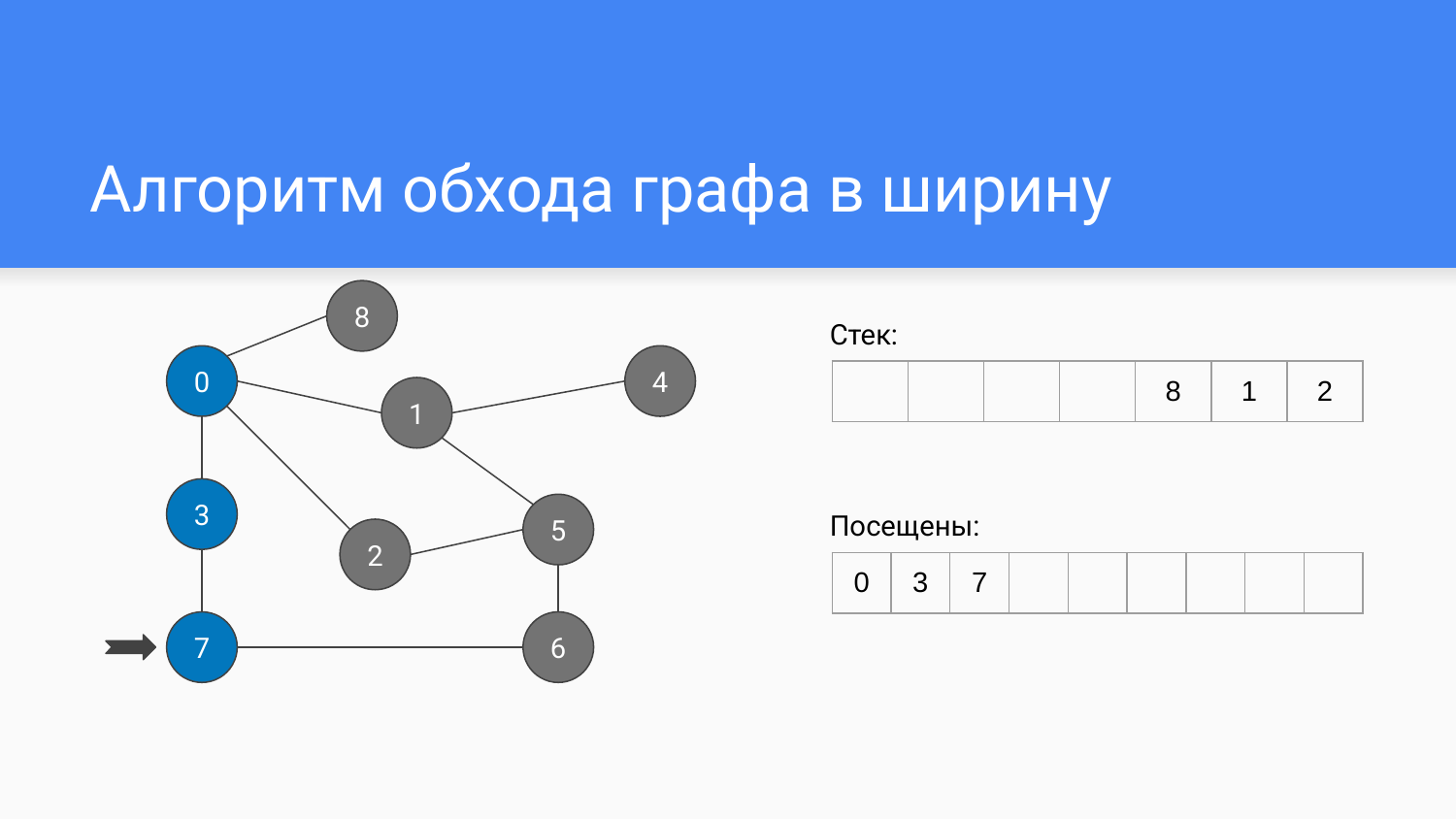

# Алгоритм обхода графа в ширину
8
Стек:
0
4
|  |  |  |  | 8 | 1 | 2 |
| --- | --- | --- | --- | --- | --- | --- |
1
3
Посещены:
5
2
| 0 | 3 | 7 |  |  |  |  |  |  |
| --- | --- | --- | --- | --- | --- | --- | --- | --- |
7
6